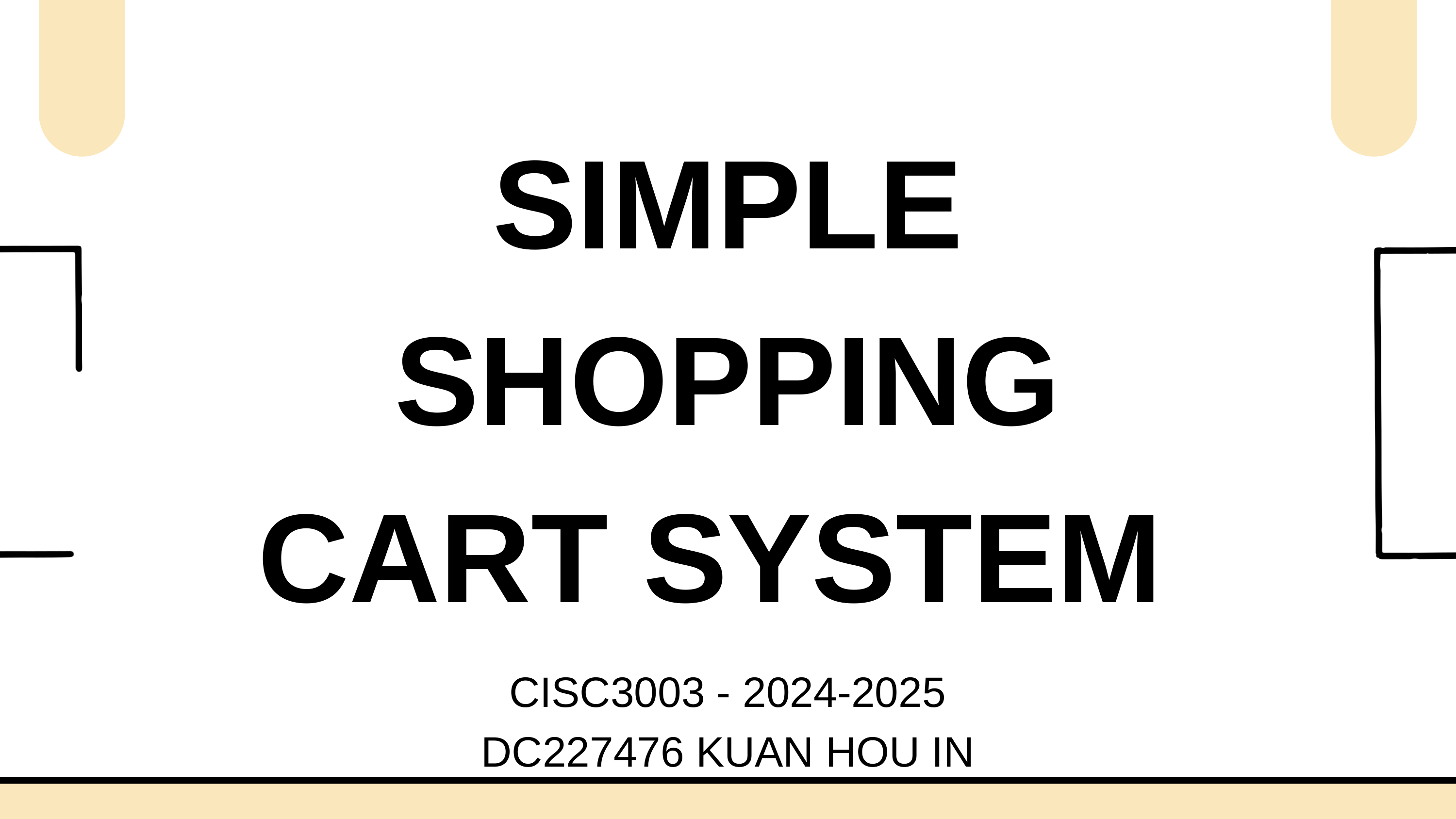

SIMPLE SHOPPING CART SYSTEM

CISC3003 - 2024-2025
DC227476 KUAN HOU IN